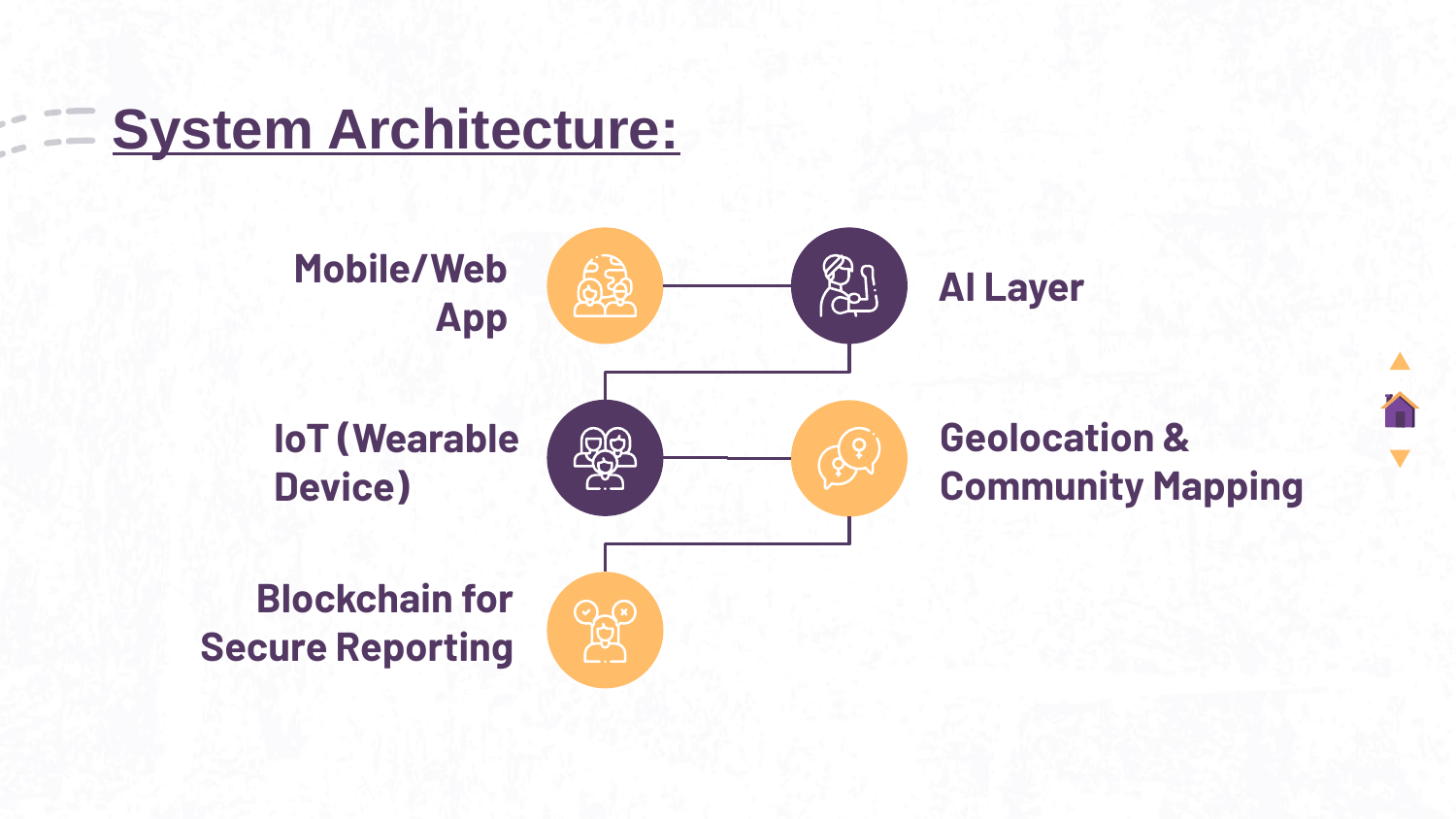

# System Architecture:

Mobile/Web App
AI Layer

Geolocation & Community Mapping
IoT (Wearable Device)

Blockchain for Secure Reporting